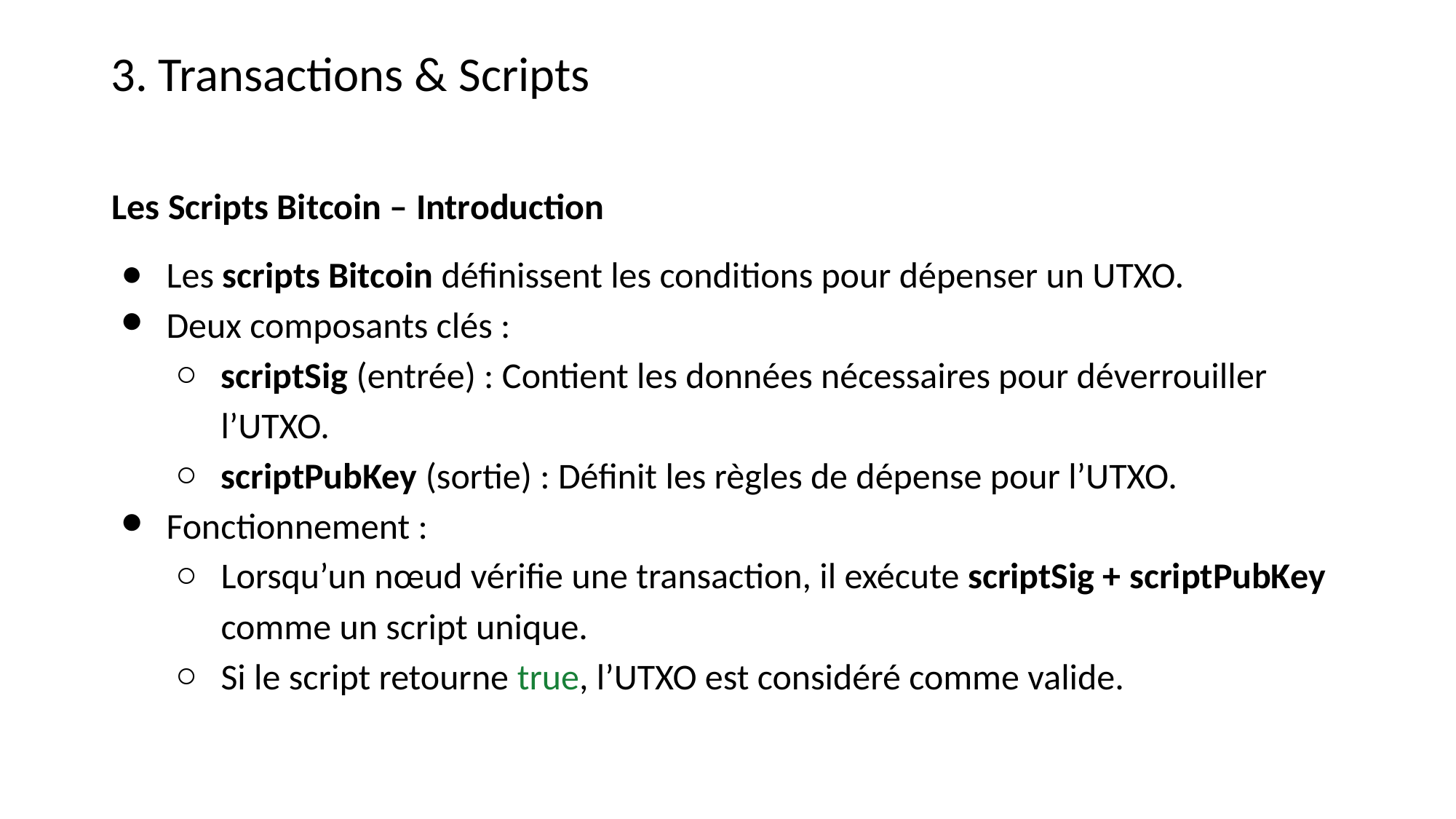

3. Transactions & Scripts
Les Scripts Bitcoin – Introduction
Les scripts Bitcoin définissent les conditions pour dépenser un UTXO.
Deux composants clés :
scriptSig (entrée) : Contient les données nécessaires pour déverrouiller l’UTXO.
scriptPubKey (sortie) : Définit les règles de dépense pour l’UTXO.
Fonctionnement :
Lorsqu’un nœud vérifie une transaction, il exécute scriptSig + scriptPubKey comme un script unique.
Si le script retourne true, l’UTXO est considéré comme valide.